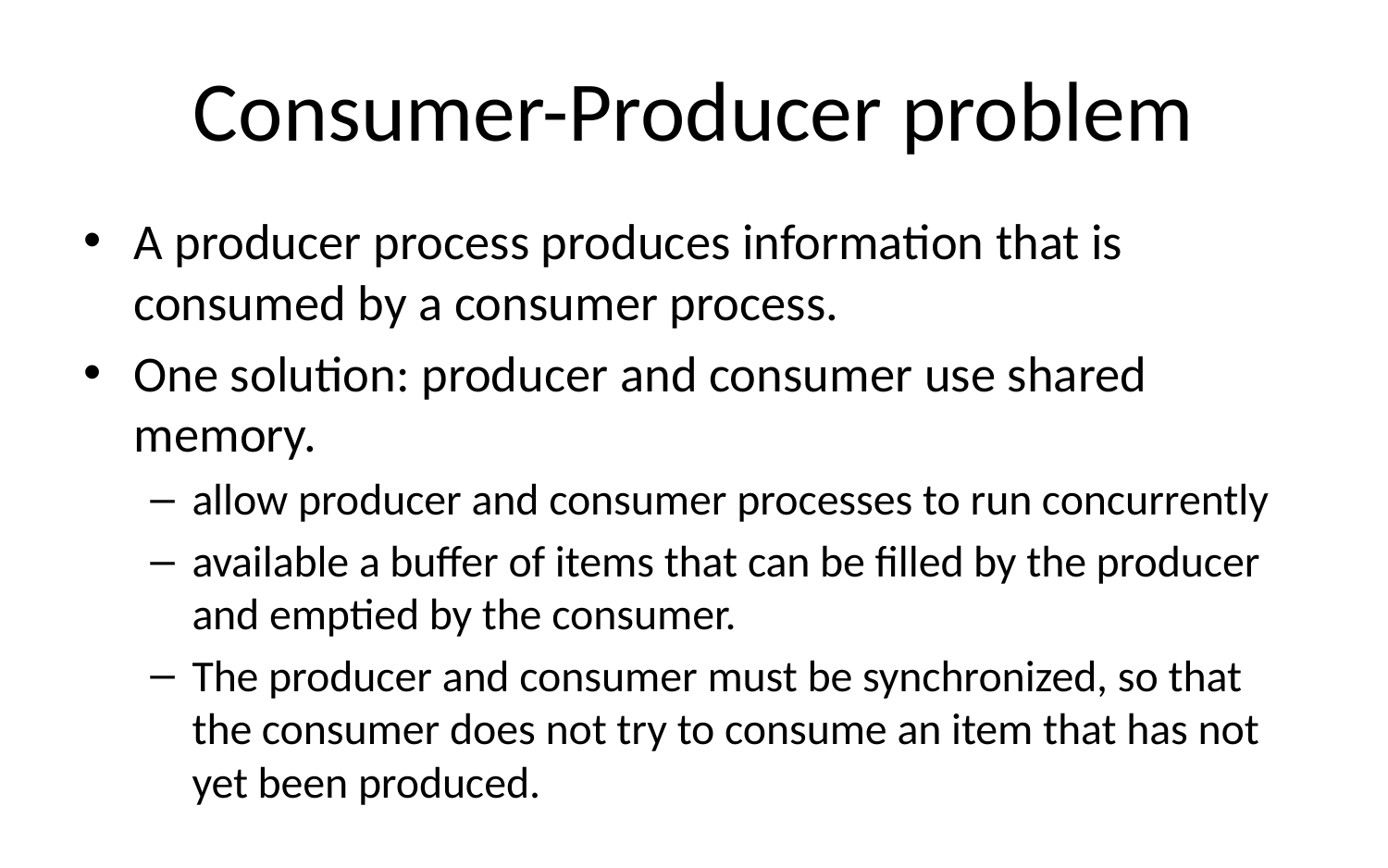

# Consumer-Producer problem
A producer process produces information that is consumed by a consumer process.
One solution: producer and consumer use shared memory.
allow producer and consumer processes to run concurrently
available a buffer of items that can be filled by the producer and emptied by the consumer.
The producer and consumer must be synchronized, so that the consumer does not try to consume an item that has not yet been produced.